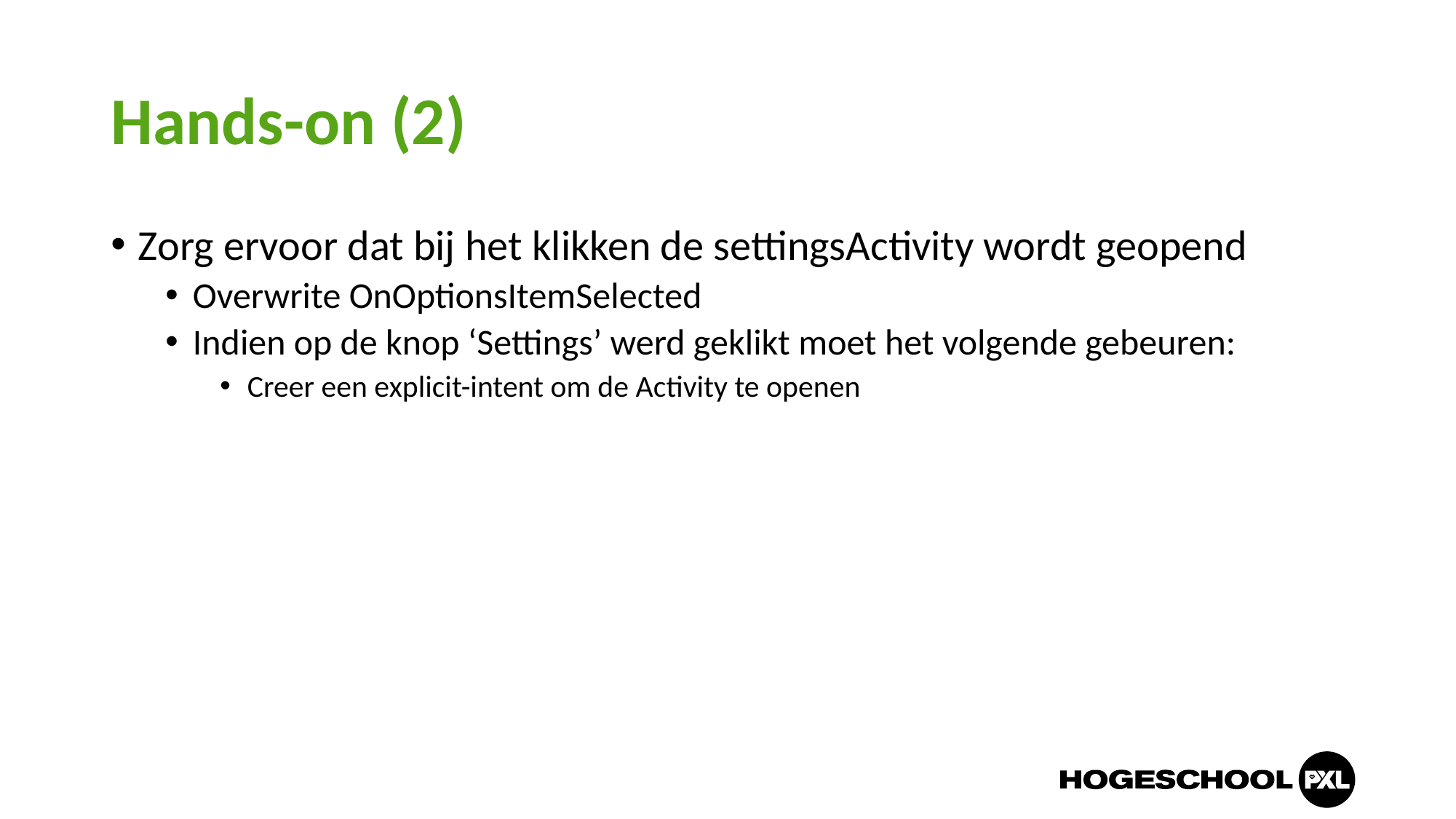

# Hands-on (2)
Zorg ervoor dat bij het klikken de settingsActivity wordt geopend
Overwrite OnOptionsItemSelected
Indien op de knop ‘Settings’ werd geklikt moet het volgende gebeuren:
Creer een explicit-intent om de Activity te openen